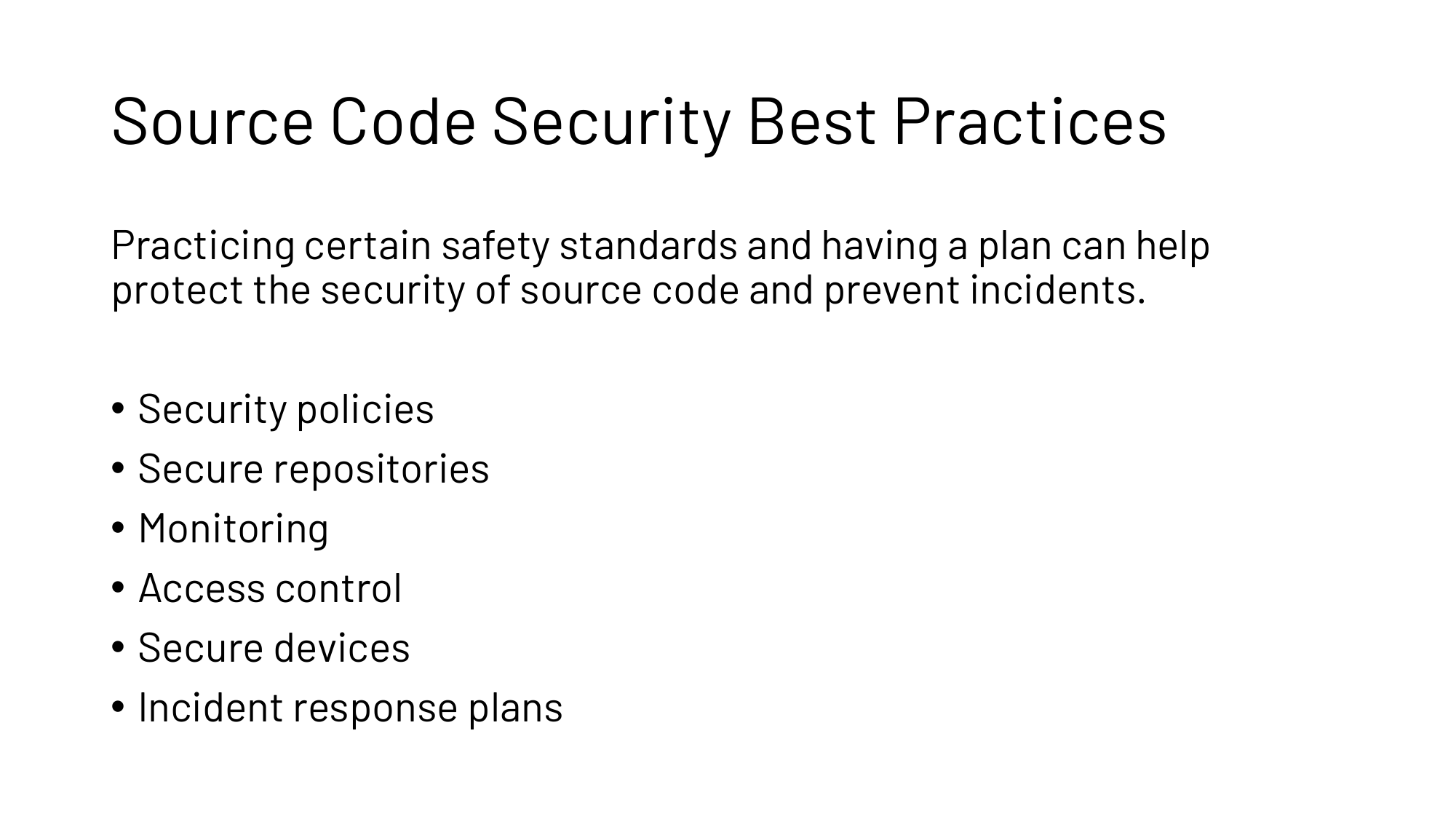

# Source Code Security Best Practices
Practicing certain safety standards and having a plan can help protect the security of source code and prevent incidents.

Security policies
Secure repositories
Monitoring
Access control
Secure devices
Incident response plans